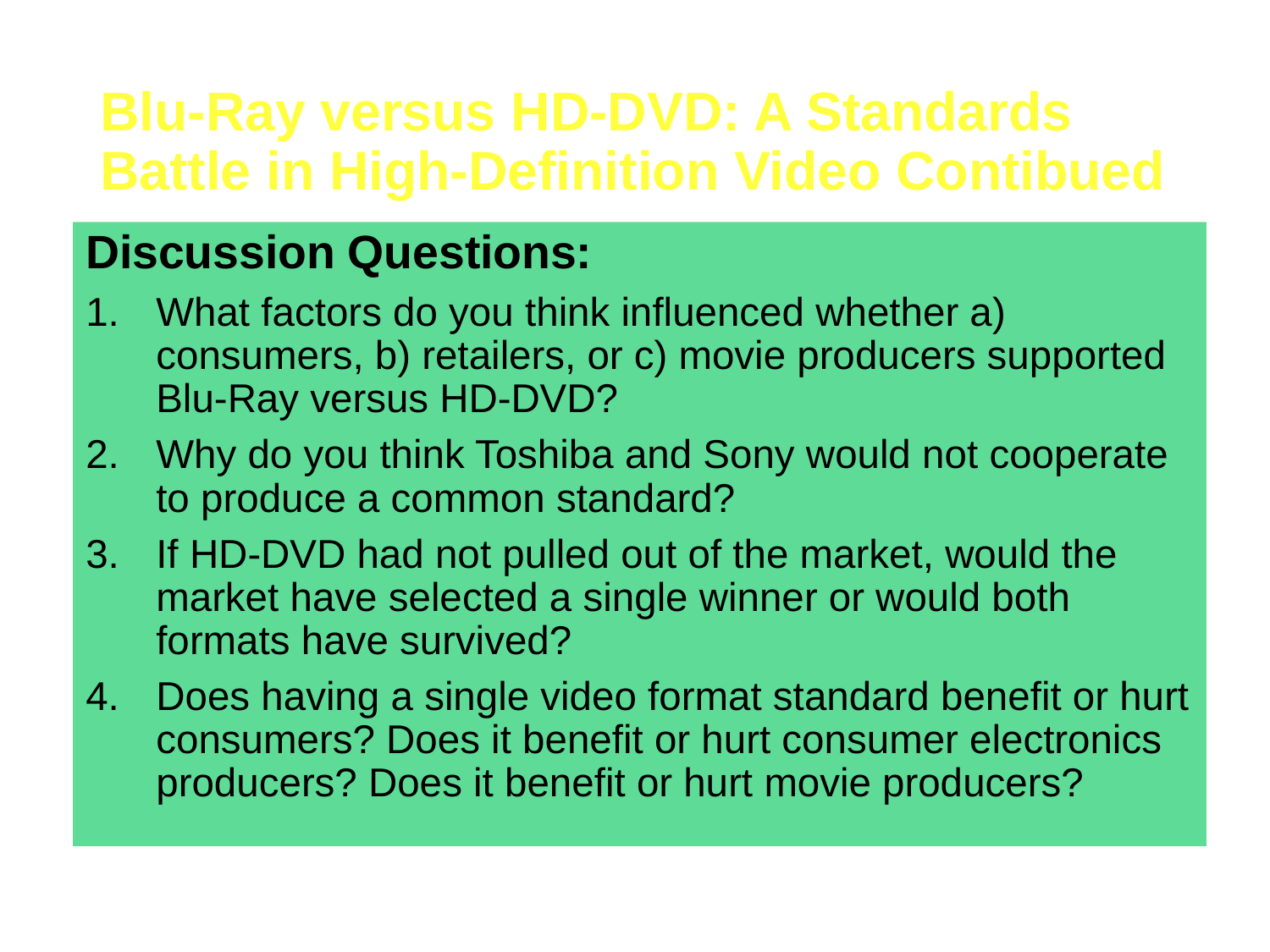

Blu-Ray versus HD-DVD: A Standards Battle in High-Definition Video Contibued
Discussion Questions:
What factors do you think influenced whether a) consumers, b) retailers, or c) movie producers supported Blu-Ray versus HD-DVD?
Why do you think Toshiba and Sony would not cooperate to produce a common standard?
If HD-DVD had not pulled out of the market, would the market have selected a single winner or would both formats have survived?
Does having a single video format standard benefit or hurt consumers? Does it benefit or hurt consumer electronics producers? Does it benefit or hurt movie producers?